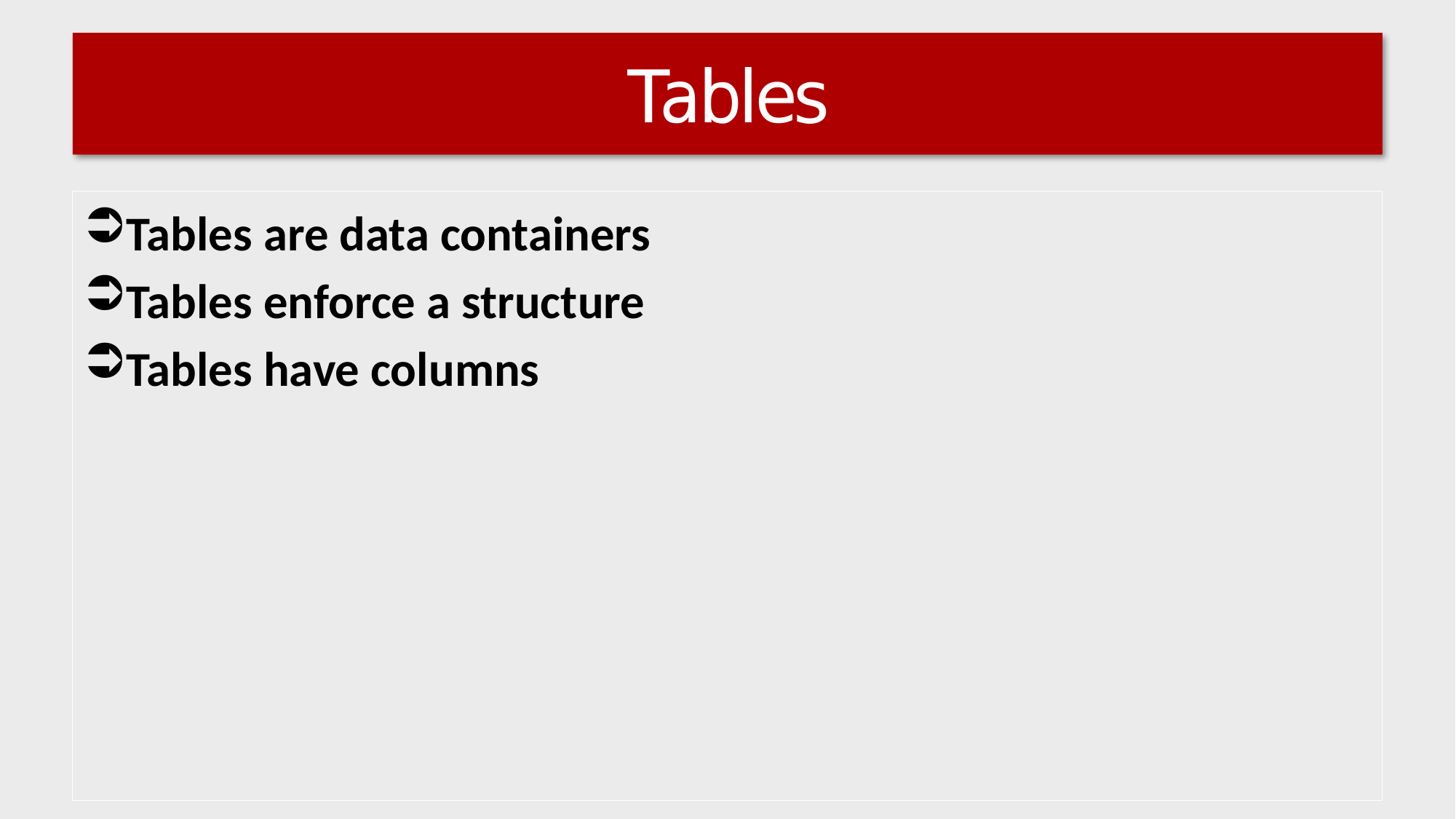

# Tables
Tables are data containers
Tables enforce a structure
Tables have columns